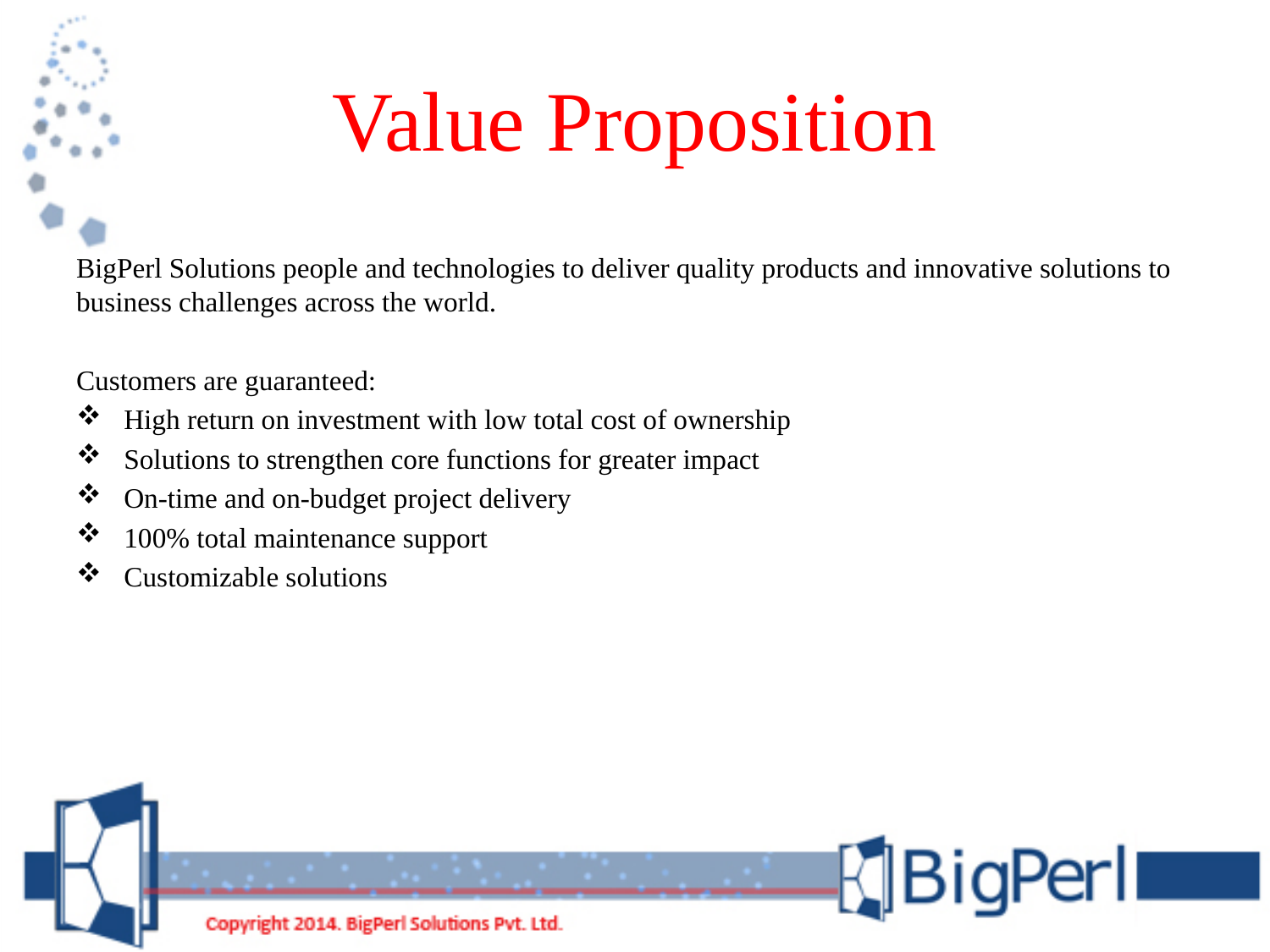

# Value Proposition
BigPerl Solutions people and technologies to deliver quality products and innovative solutions to business challenges across the world.

Customers are guaranteed:
High return on investment with low total cost of ownership
Solutions to strengthen core functions for greater impact
On-time and on-budget project delivery
100% total maintenance support
Customizable solutions